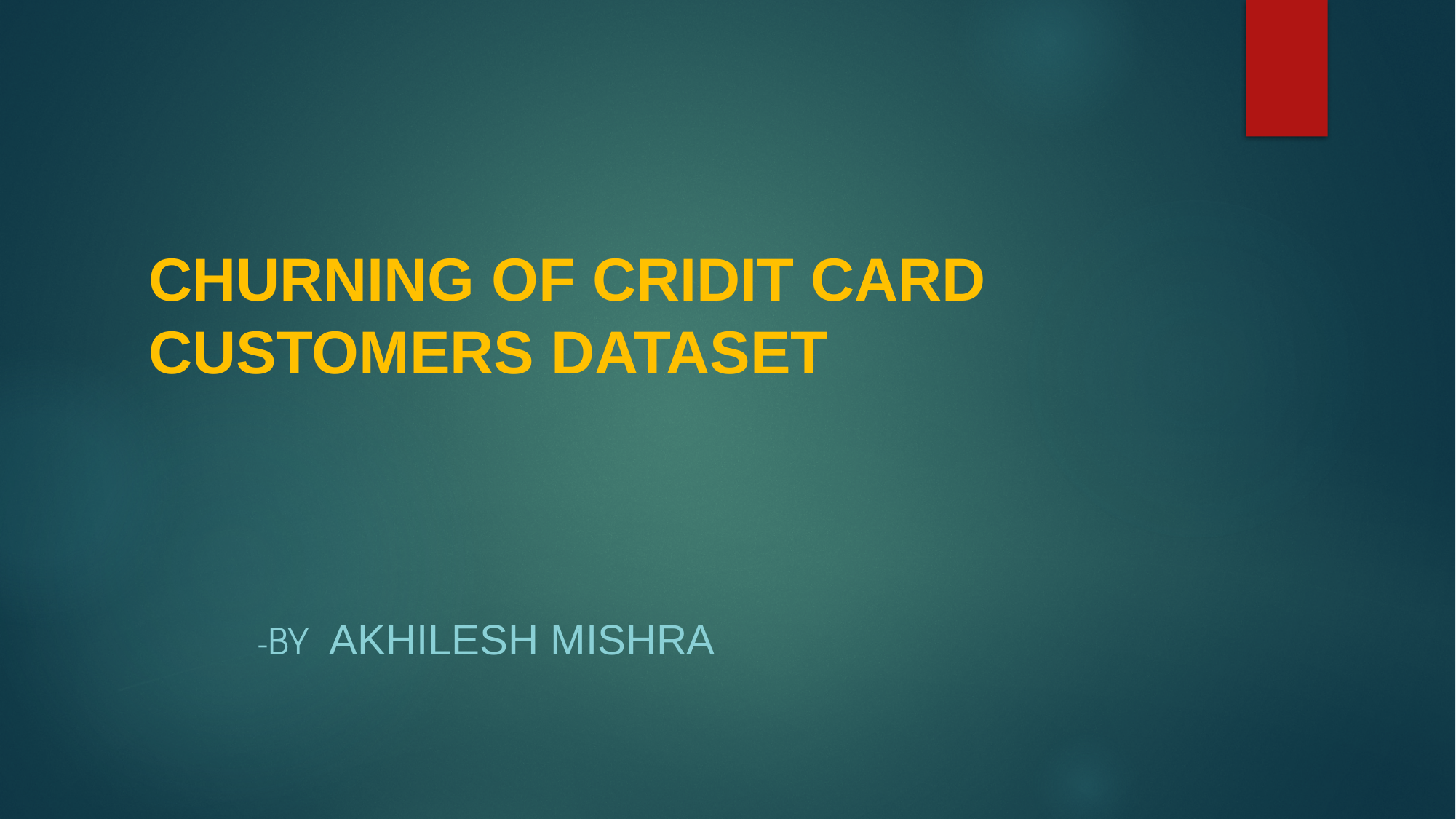

# CHURNING OF CRIDIT CARD CUSTOMERS DATASET
 										-BY  AKHILESH MISHRA